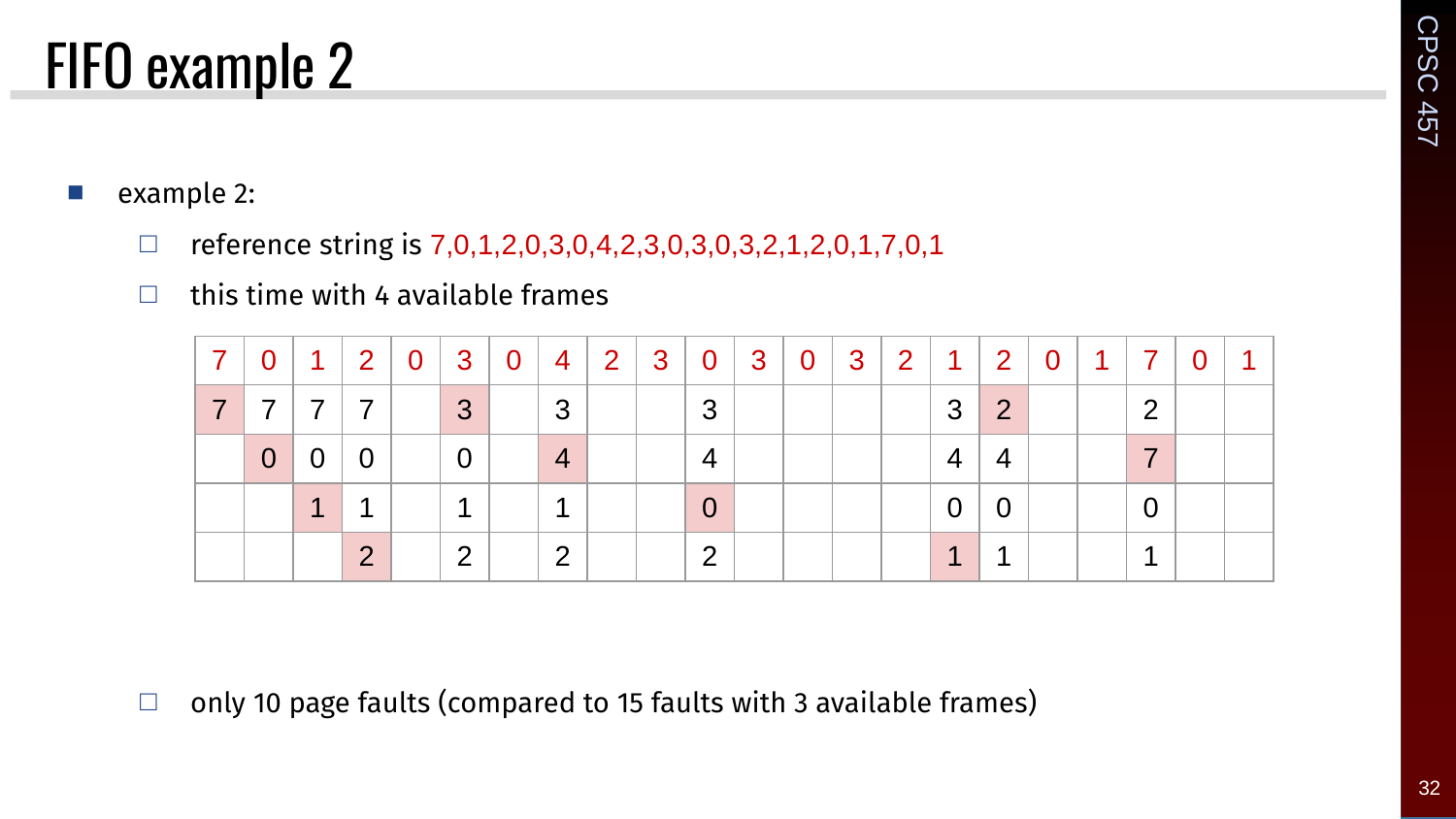

# FIFO example 2
example 2:
reference string is 7,0,1,2,0,3,0,4,2,3,0,3,0,3,2,1,2,0,1,7,0,1
this time with 4 available frames

only 10 page faults (compared to 15 faults with 3 available frames)

| 7 | 0 | 1 | 2 | 0 | 3 | 0 | 4 | 2 | 3 | 0 | 3 | 0 | 3 | 2 | 1 | 2 | 0 | 1 | 7 | 0 | 1 |
| --- | --- | --- | --- | --- | --- | --- | --- | --- | --- | --- | --- | --- | --- | --- | --- | --- | --- | --- | --- | --- | --- |
| 7 | 7 | 7 | 7 |  | 3 |  | 3 |  |  | 3 |  |  |  |  | 3 | 2 |  |  | 2 |  |  |
|  | 0 | 0 | 0 |  | 0 |  | 4 |  |  | 4 |  |  |  |  | 4 | 4 |  |  | 7 |  |  |
|  |  | 1 | 1 |  | 1 |  | 1 |  |  | 0 |  |  |  |  | 0 | 0 |  |  | 0 |  |  |
|  |  |  | 2 |  | 2 |  | 2 |  |  | 2 |  |  |  |  | 1 | 1 |  |  | 1 |  |  |